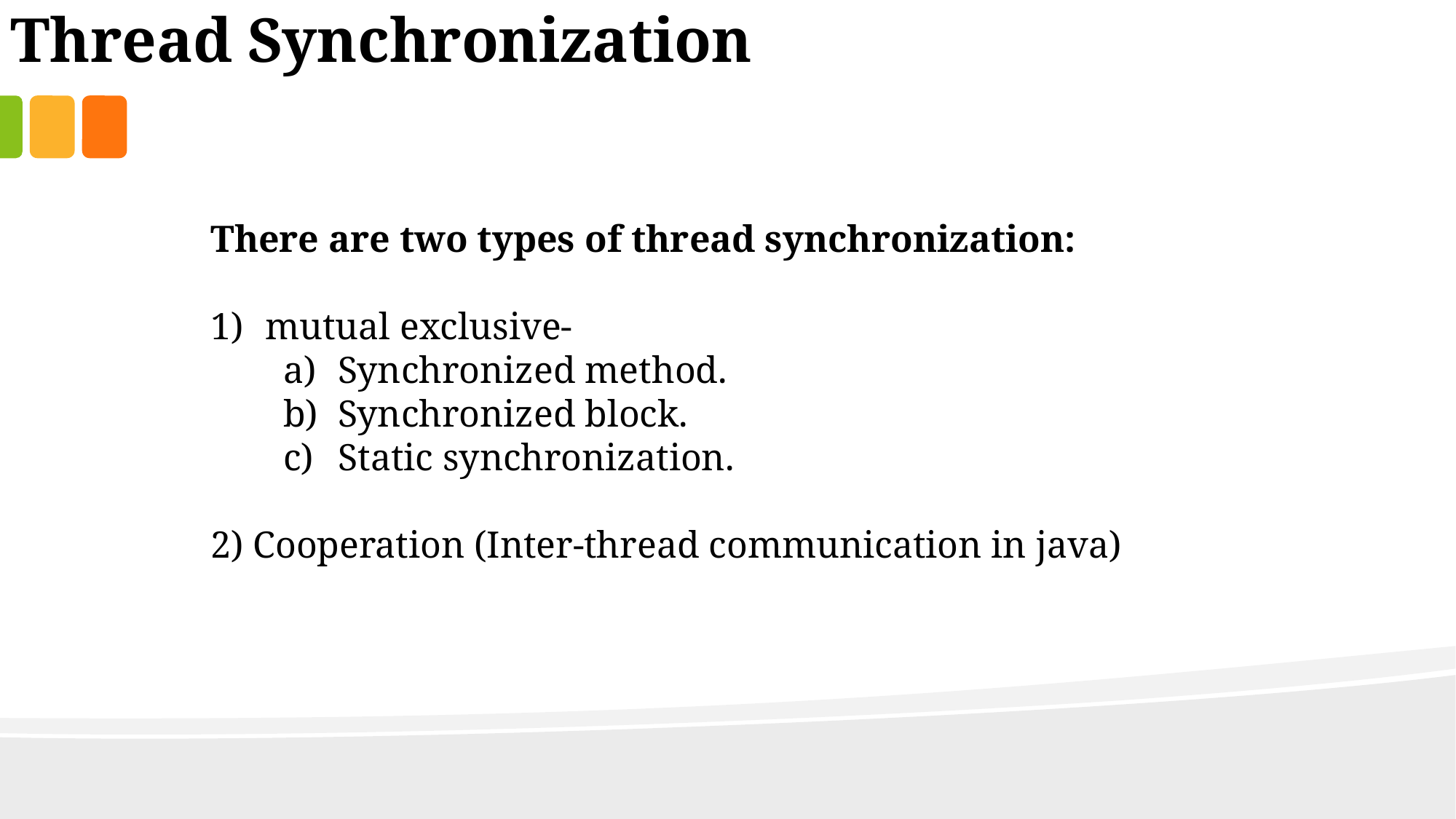

Thread Synchronization
There are two types of thread synchronization:

mutual exclusive-
Synchronized method.
Synchronized block.
Static synchronization.

2) Cooperation (Inter-thread communication in java)